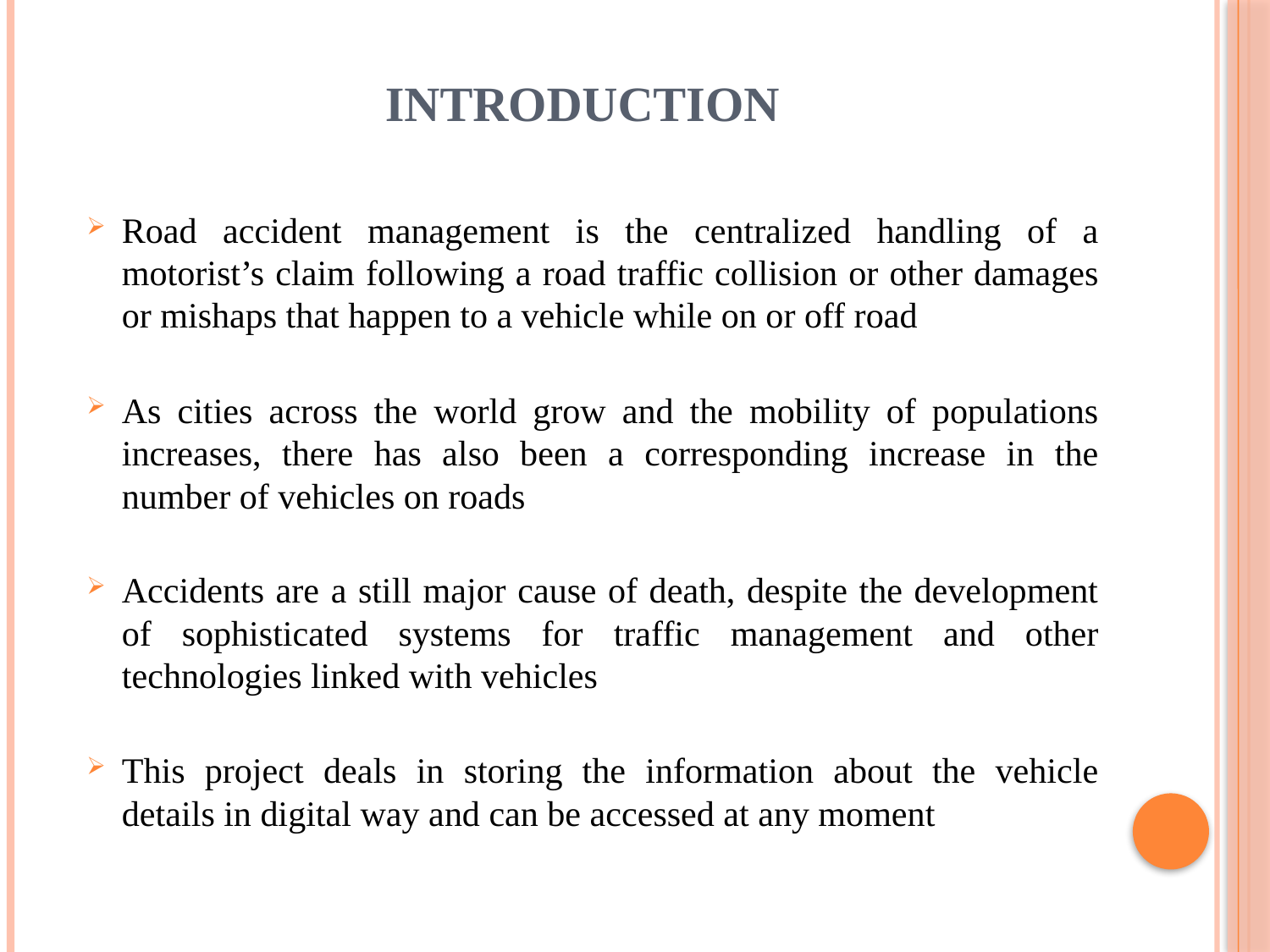

# INTRODUCTION
Road accident management is the centralized handling of a motorist’s claim following a road traffic collision or other damages or mishaps that happen to a vehicle while on or off road

As cities across the world grow and the mobility of populations increases, there has also been a corresponding increase in the number of vehicles on roads

Accidents are a still major cause of death, despite the development of sophisticated systems for traffic management and other technologies linked with vehicles

This project deals in storing the information about the vehicle details in digital way and can be accessed at any moment